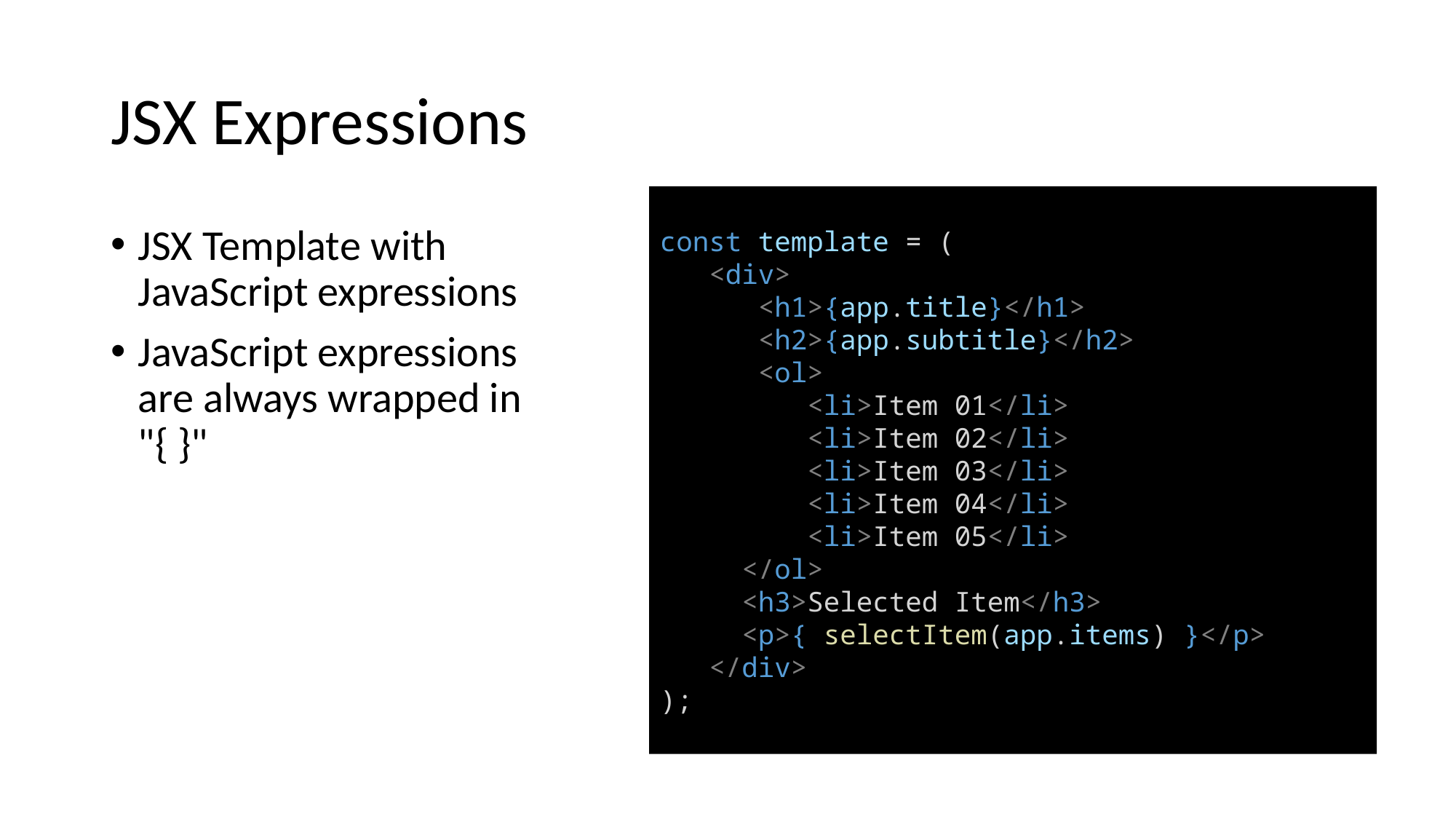

# JSX Expressions

const template = (
   <div>
      <h1>{app.title}</h1>
      <h2>{app.subtitle}</h2>
      <ol>
         <li>Item 01</li>
         <li>Item 02</li>
         <li>Item 03</li>
         <li>Item 04</li>
         <li>Item 05</li>
     </ol>
     <h3>Selected Item</h3>
     <p>{ selectItem(app.items) }</p>
   </div>
);

JSX Template with JavaScript expressions
JavaScript expressions are always wrapped in
"{ }"